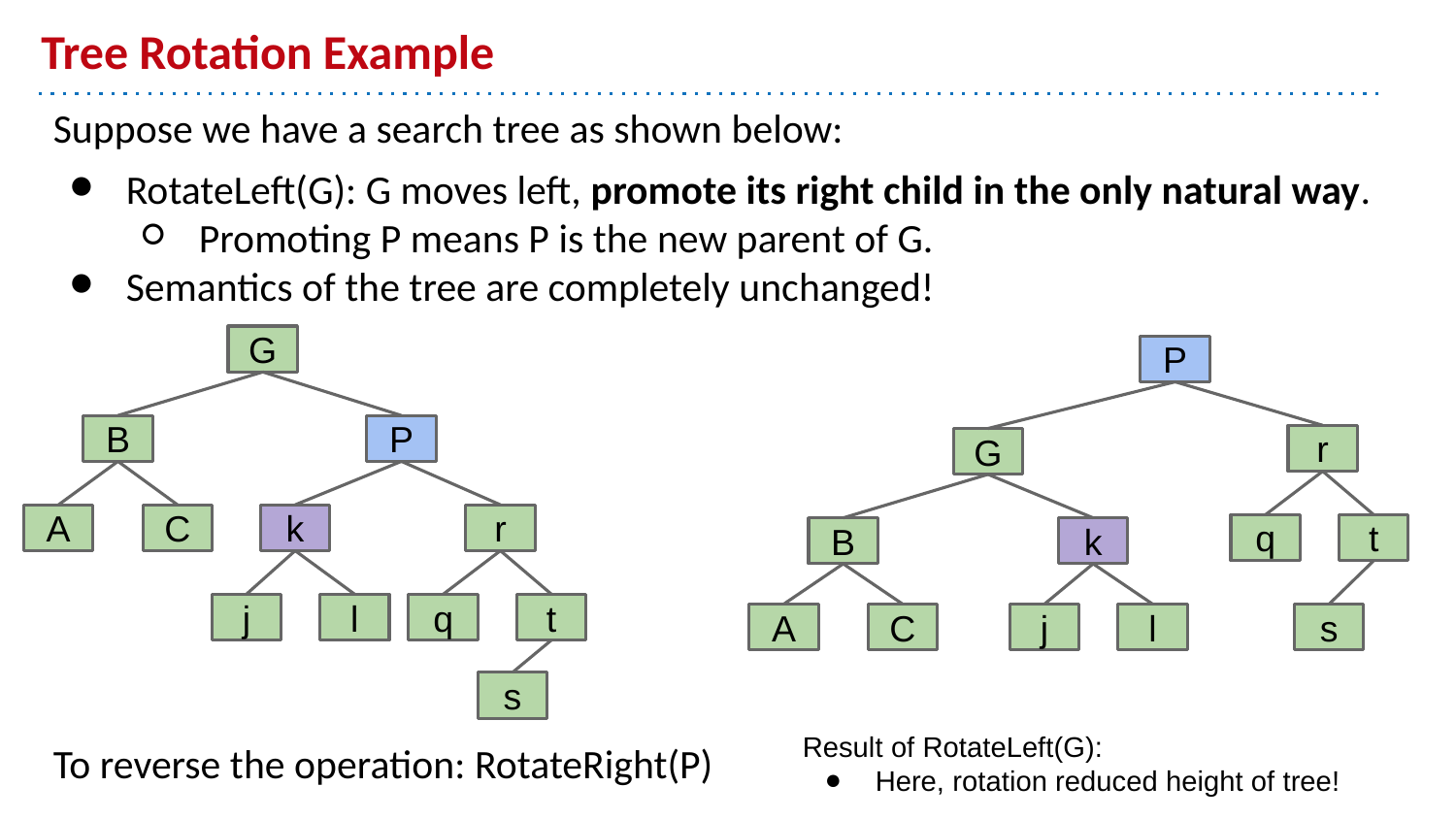

# Tree Rotation Example
Suppose we have a search tree as shown below:
RotateLeft(G): G moves left, promote its right child in the only natural way.
Promoting P means P is the new parent of G.
Semantics of the tree are completely unchanged!
G
P
r
G
q
t
k
B
A
C
j
l
s
B
P
A
C
k
r
j
l
q
t
s
Result of RotateLeft(G):
Here, rotation reduced height of tree!
To reverse the operation: RotateRight(P)